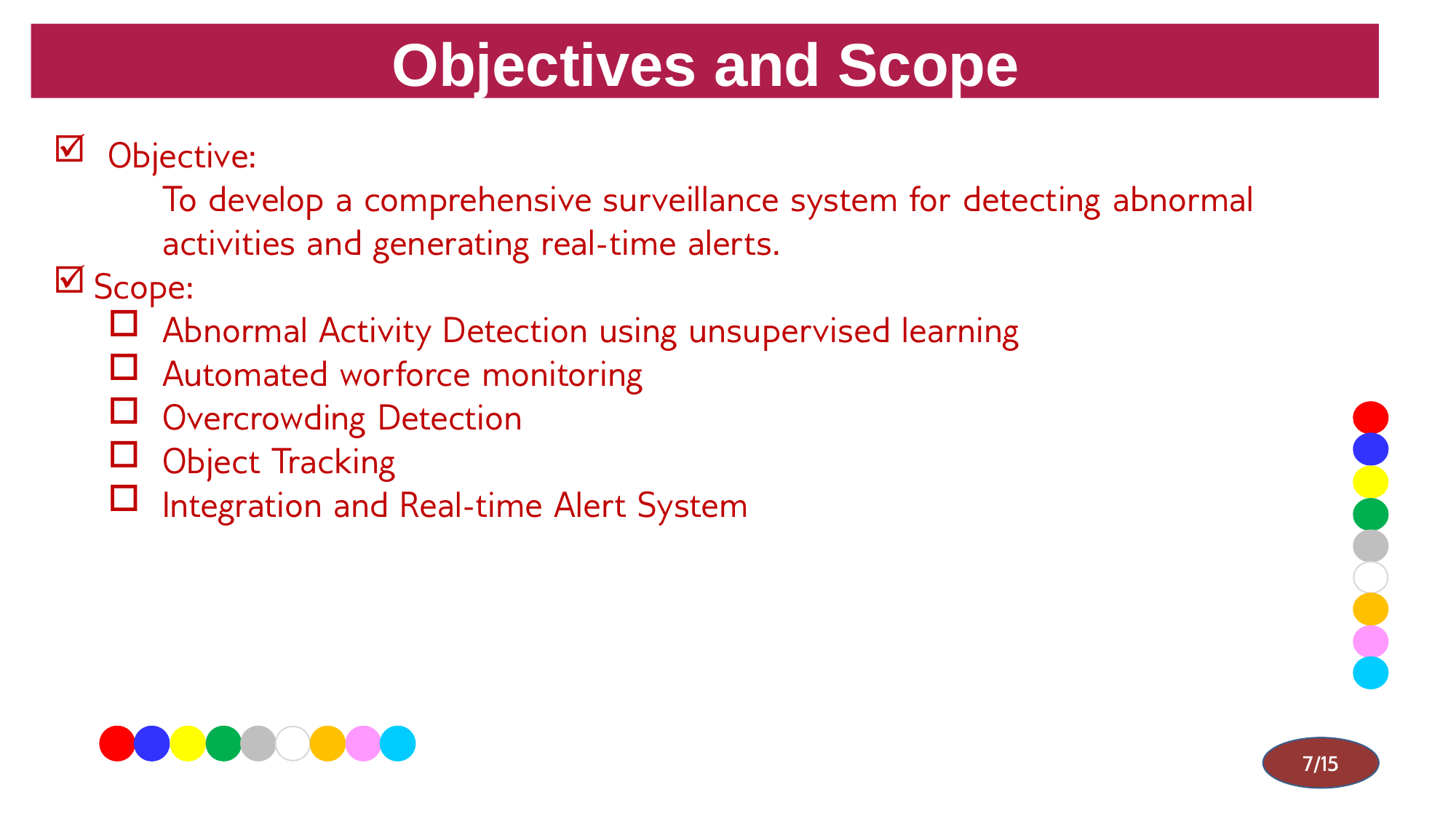

Objectives and Scope
Objective:
To develop a comprehensive surveillance system for detecting abnormal activities and generating real-time alerts.
Scope:
Abnormal Activity Detection using unsupervised learning
Automated worforce monitoring
Overcrowding Detection
Object Tracking
Integration and Real-time Alert System
7/15